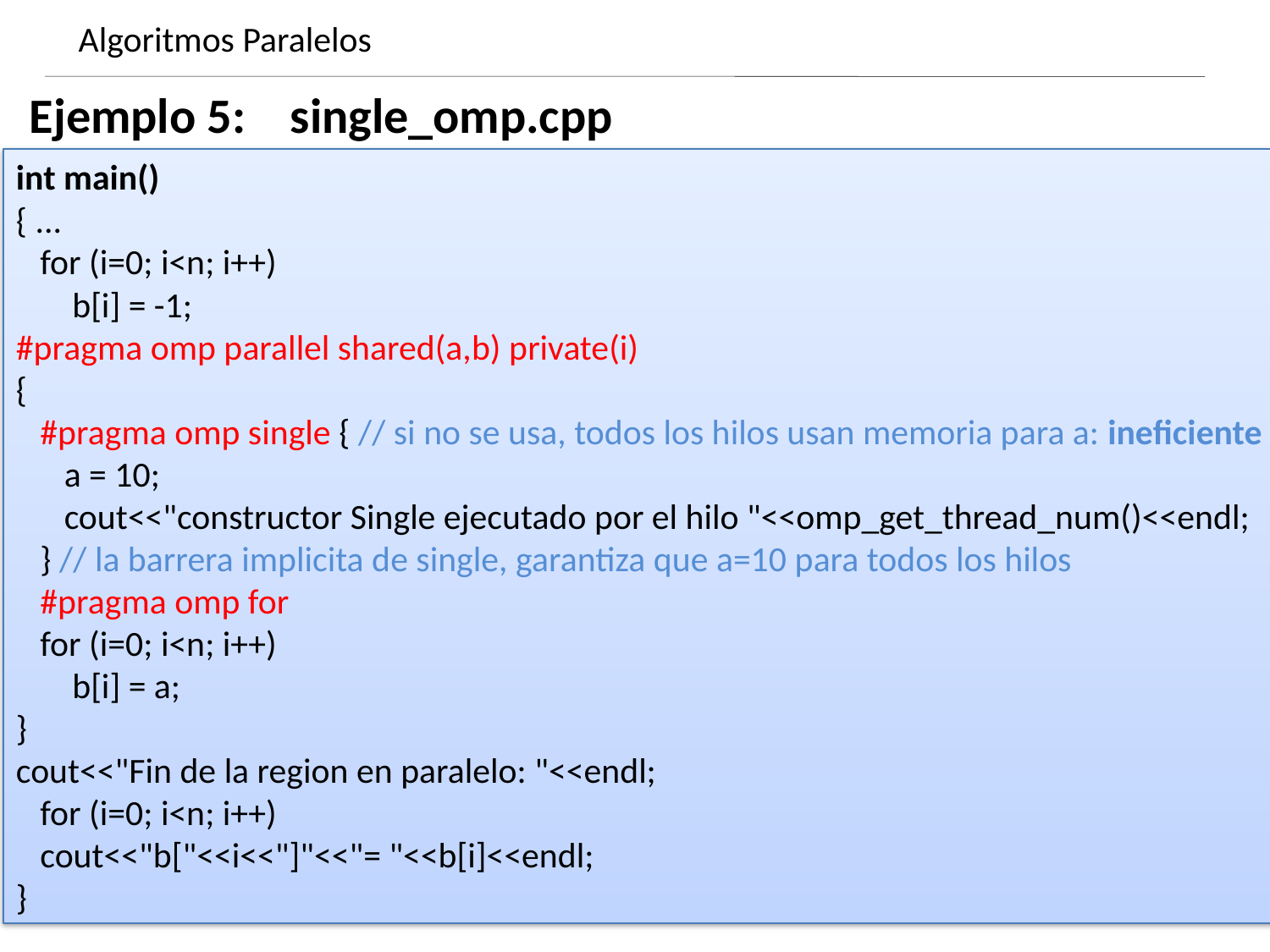

Algoritmos Paralelos
Dynamics of growing SMBHs in galaxy cores

Ejemplo 5:    single_omp.cpp
int main()
{ ...
   for (i=0; i<n; i++)
       b[i] = -1;
#pragma omp parallel shared(a,b) private(i)
{
   #pragma omp single { // si no se usa, todos los hilos usan memoria para a: ineficiente
      a = 10;
      cout<<"constructor Single ejecutado por el hilo "<<omp_get_thread_num()<<endl;
   } // la barrera implicita de single, garantiza que a=10 para todos los hilos
   #pragma omp for
   for (i=0; i<n; i++)
       b[i] = a;
}
cout<<"Fin de la region en paralelo: "<<endl;
   for (i=0; i<n; i++)
   cout<<"b["<<i<<"]"<<"= "<<b[i]<<endl;
}